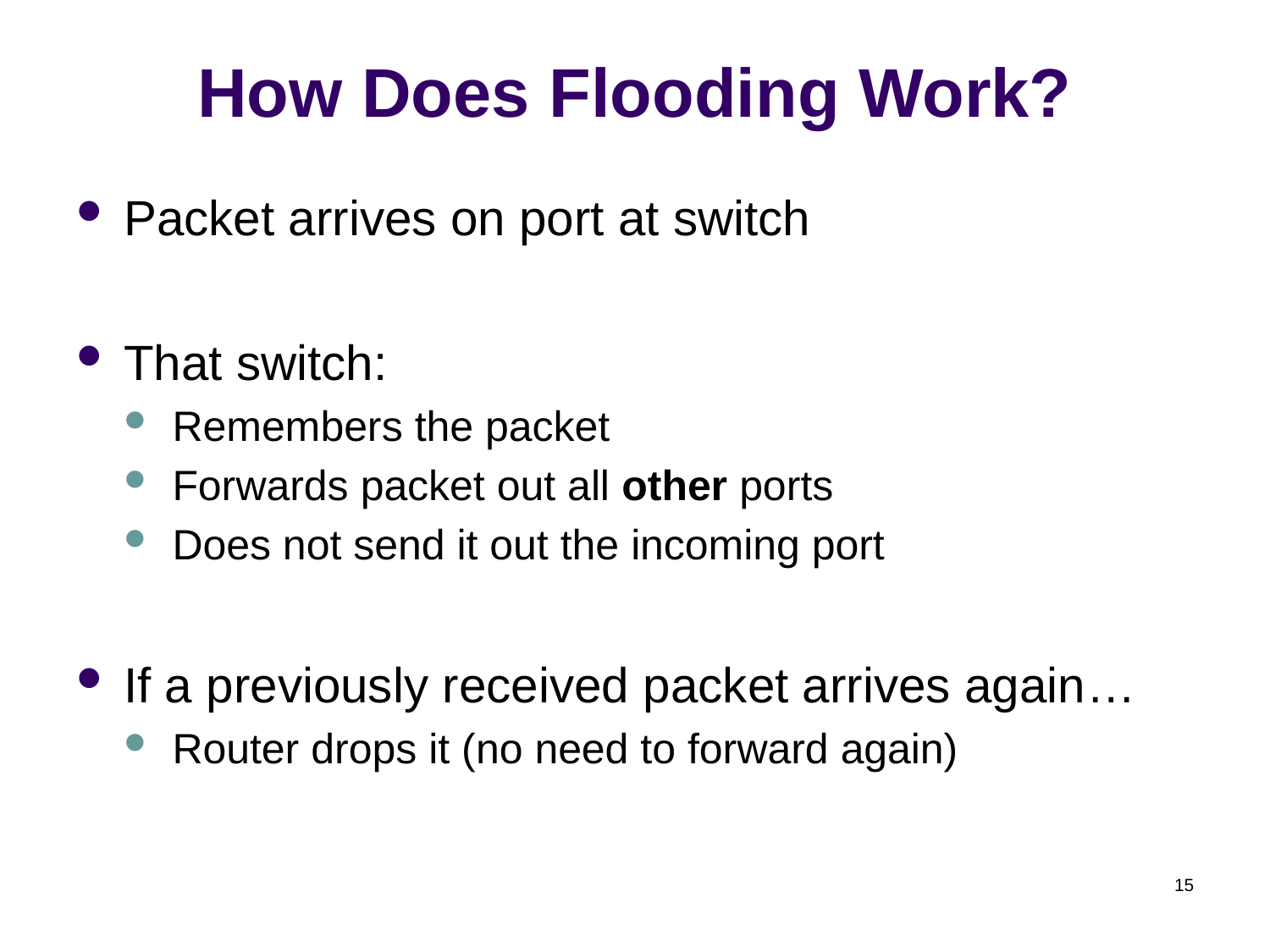

# How Does Flooding Work?
Packet arrives on port at switch

That switch:
Remembers the packet
Forwards packet out all other ports
Does not send it out the incoming port

If a previously received packet arrives again…
Router drops it (no need to forward again)
15